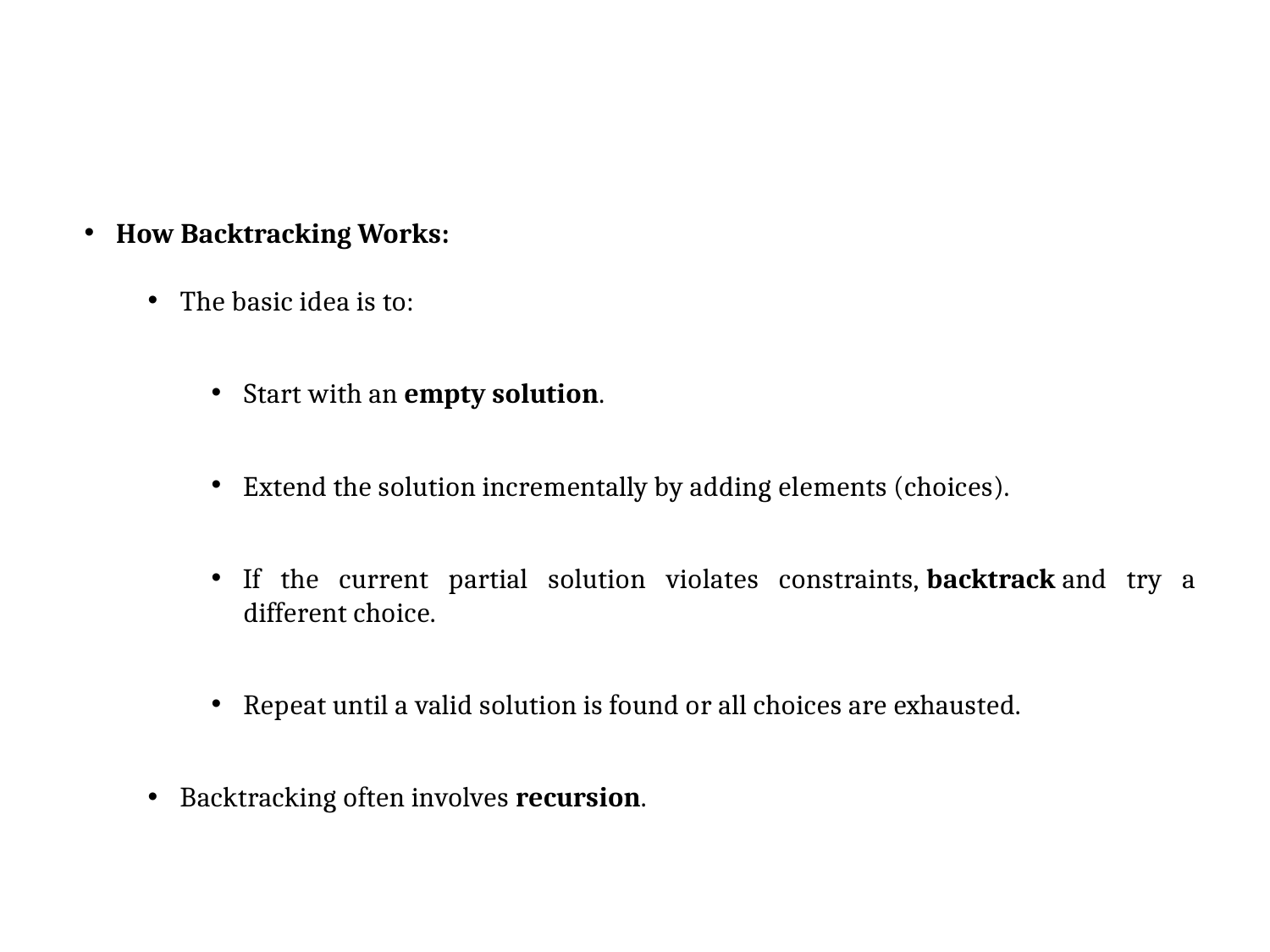

How Backtracking Works:

The basic idea is to:

Start with an empty solution.

Extend the solution incrementally by adding elements (choices).

If the current partial solution violates constraints, backtrack and try a different choice.

Repeat until a valid solution is found or all choices are exhausted.

Backtracking often involves recursion.